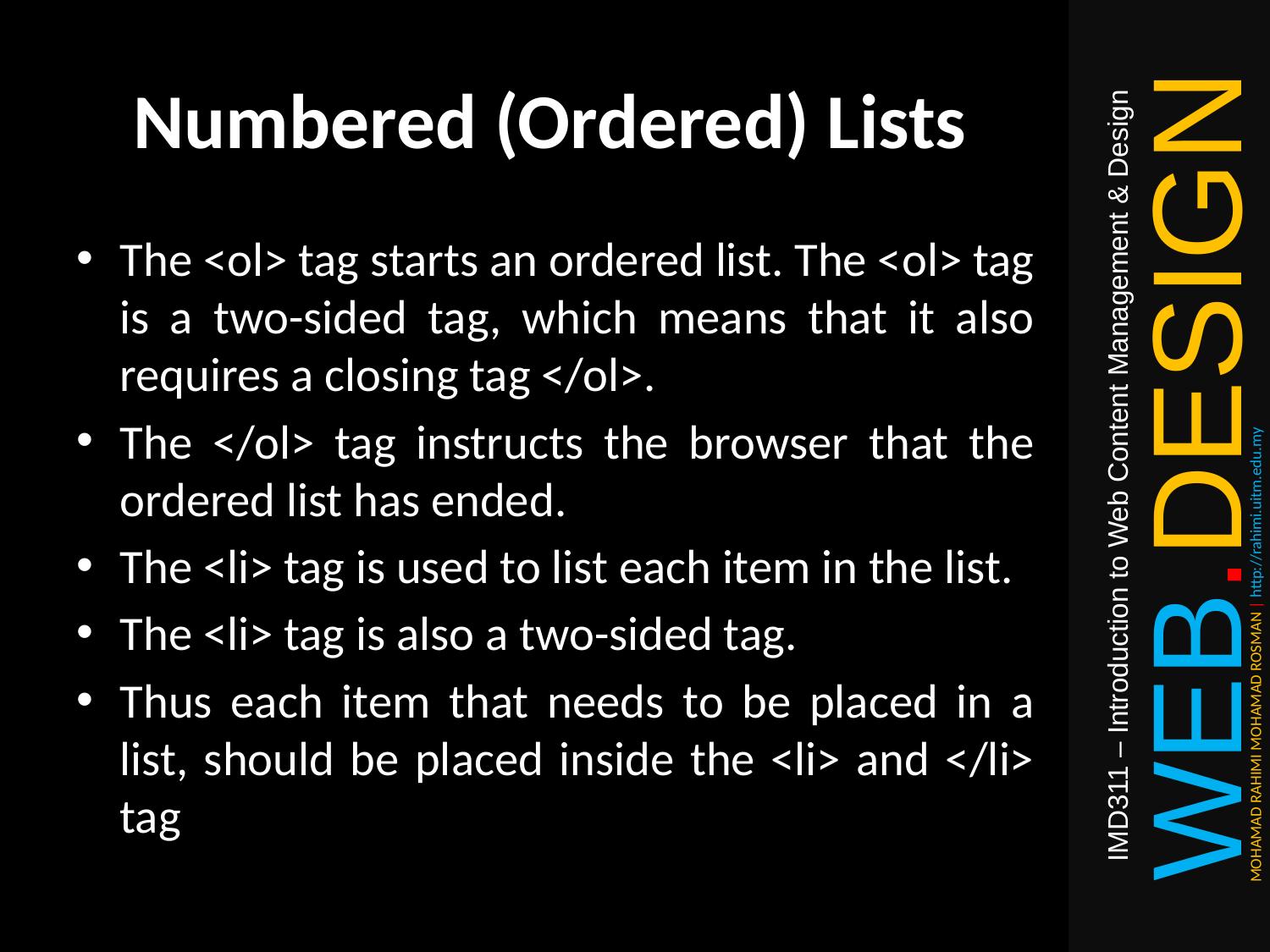

# Numbered (Ordered) Lists
The <ol> tag starts an ordered list. The <ol> tag is a two-sided tag, which means that it also requires a closing tag </ol>.
The </ol> tag instructs the browser that the ordered list has ended.
The <li> tag is used to list each item in the list.
The <li> tag is also a two-sided tag.
Thus each item that needs to be placed in a list, should be placed inside the <li> and </li> tag